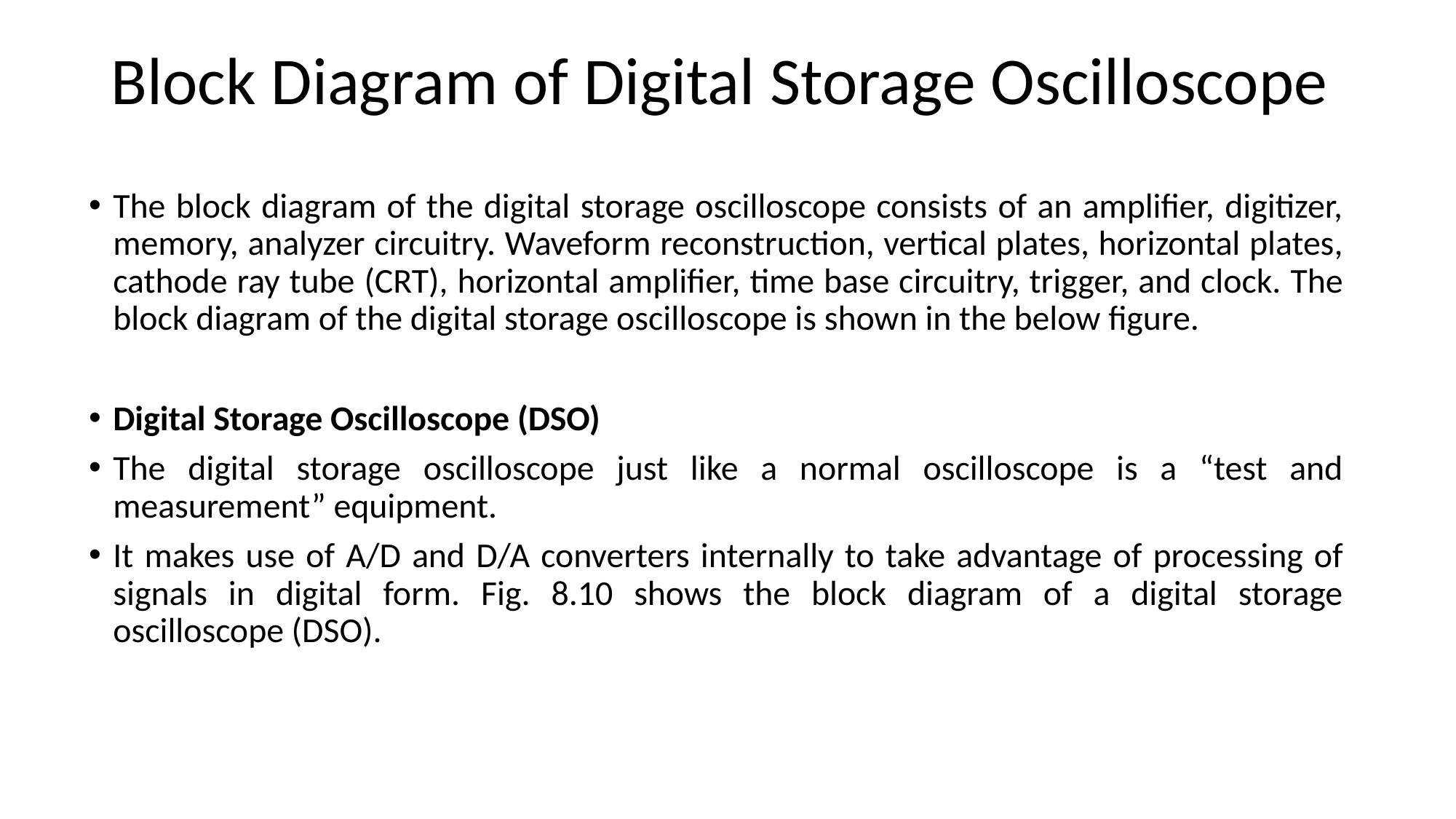

# Block Diagram of Digital Storage Oscilloscope
The block diagram of the digital storage oscilloscope consists of an amplifier, digitizer, memory, analyzer circuitry. Waveform reconstruction, vertical plates, horizontal plates, cathode ray tube (CRT), horizontal amplifier, time base circuitry, trigger, and clock. The block diagram of the digital storage oscilloscope is shown in the below figure.

Digital Storage Oscilloscope (DSO)
The digital storage oscilloscope just like a normal oscilloscope is a “test and measurement” equipment.
It makes use of A/D and D/A converters internally to take advantage of processing of signals in digital form. Fig. 8.10 shows the block diagram of a digital storage oscilloscope (DSO).